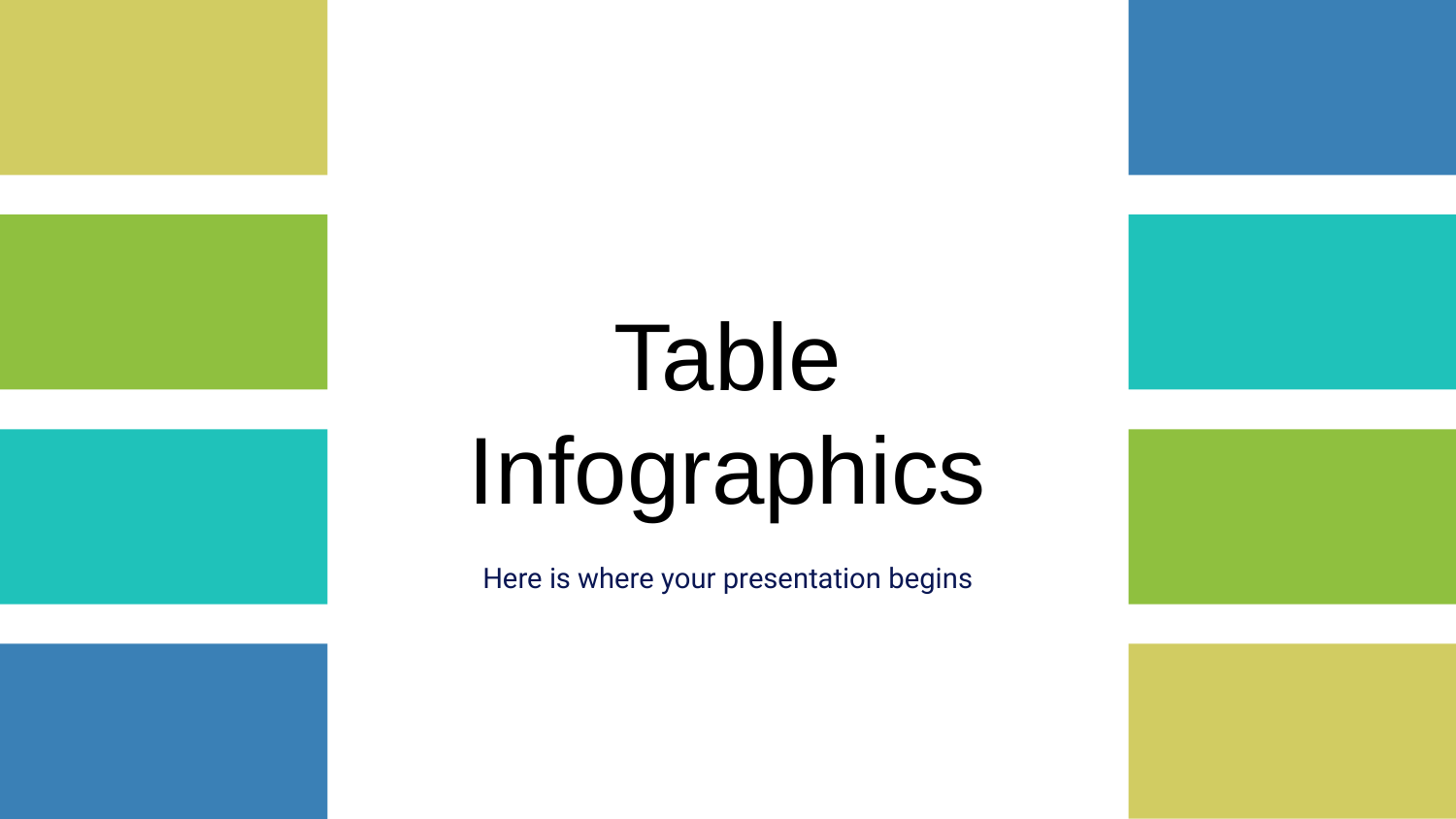

# Table Infographics

Here is where your presentation begins